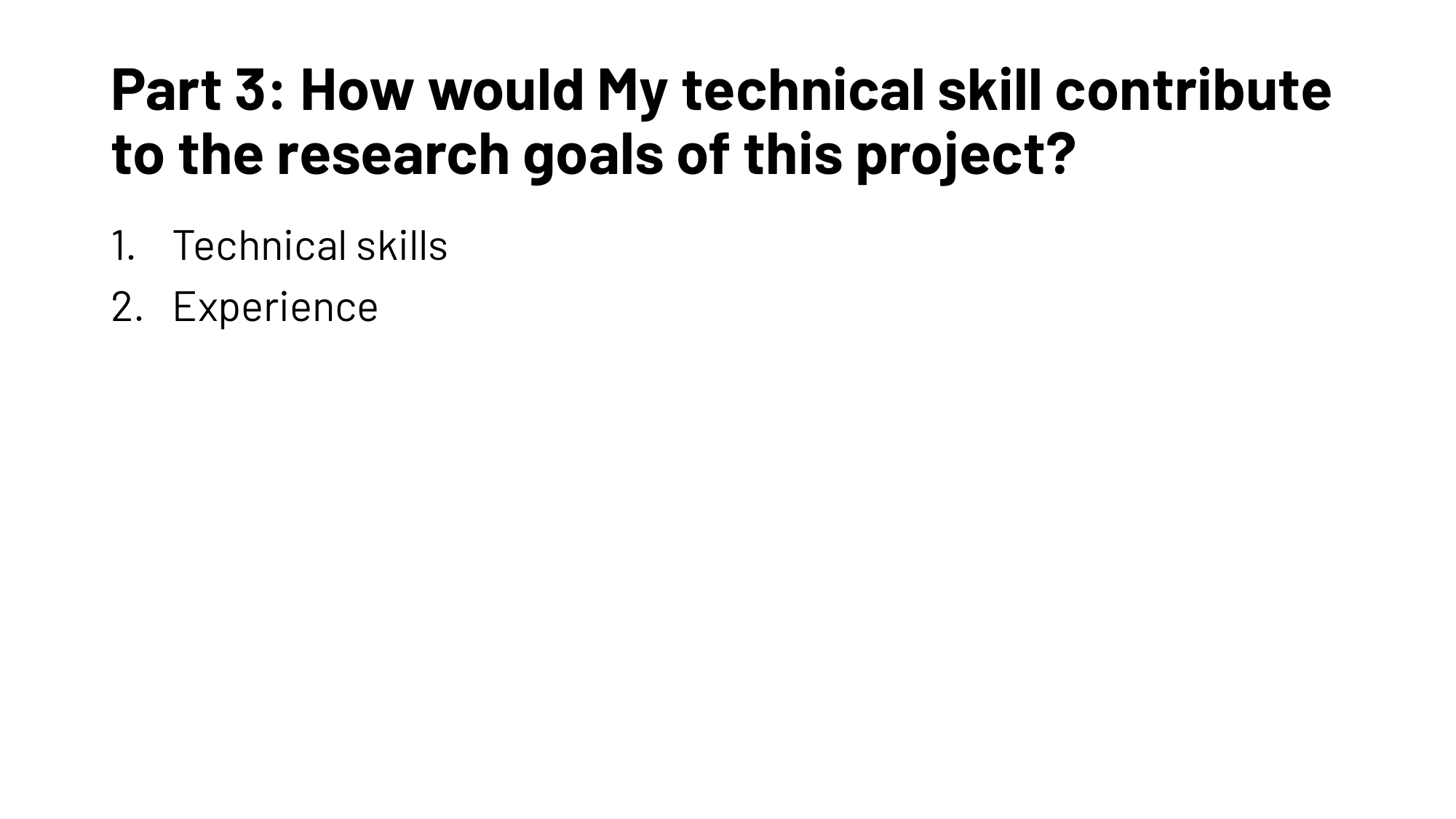

# Part 3: How would My technical skill contribute to the research goals of this project?
Technical skills
Experience